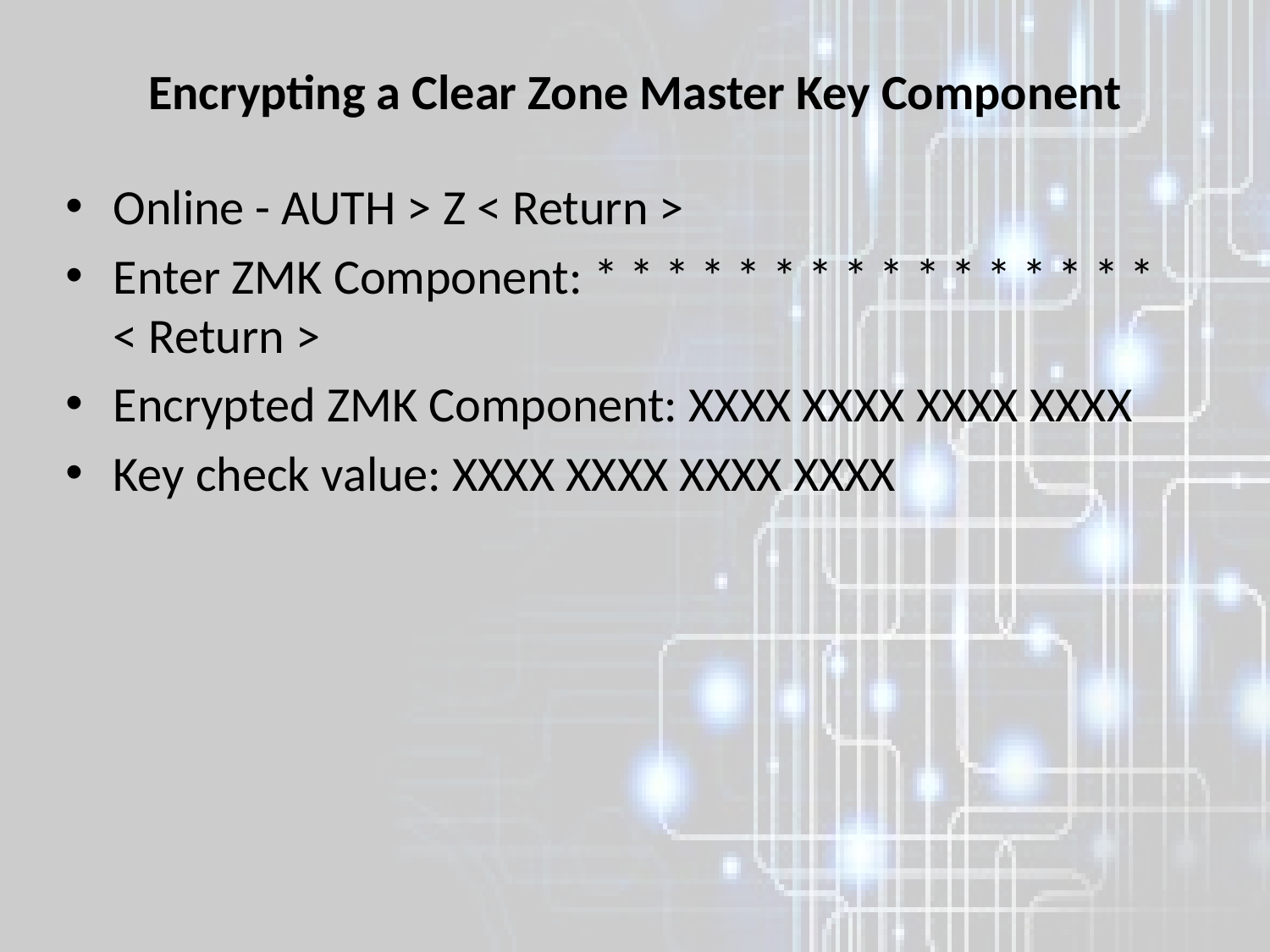

# Encrypting a Clear Zone Master Key Component
Online - AUTH > Z < Return >
Enter ZMK Component: * * * * * * * * * * * * * * * * < Return >
Encrypted ZMK Component: XXXX XXXX XXXX XXXX
Key check value: XXXX XXXX XXXX XXXX